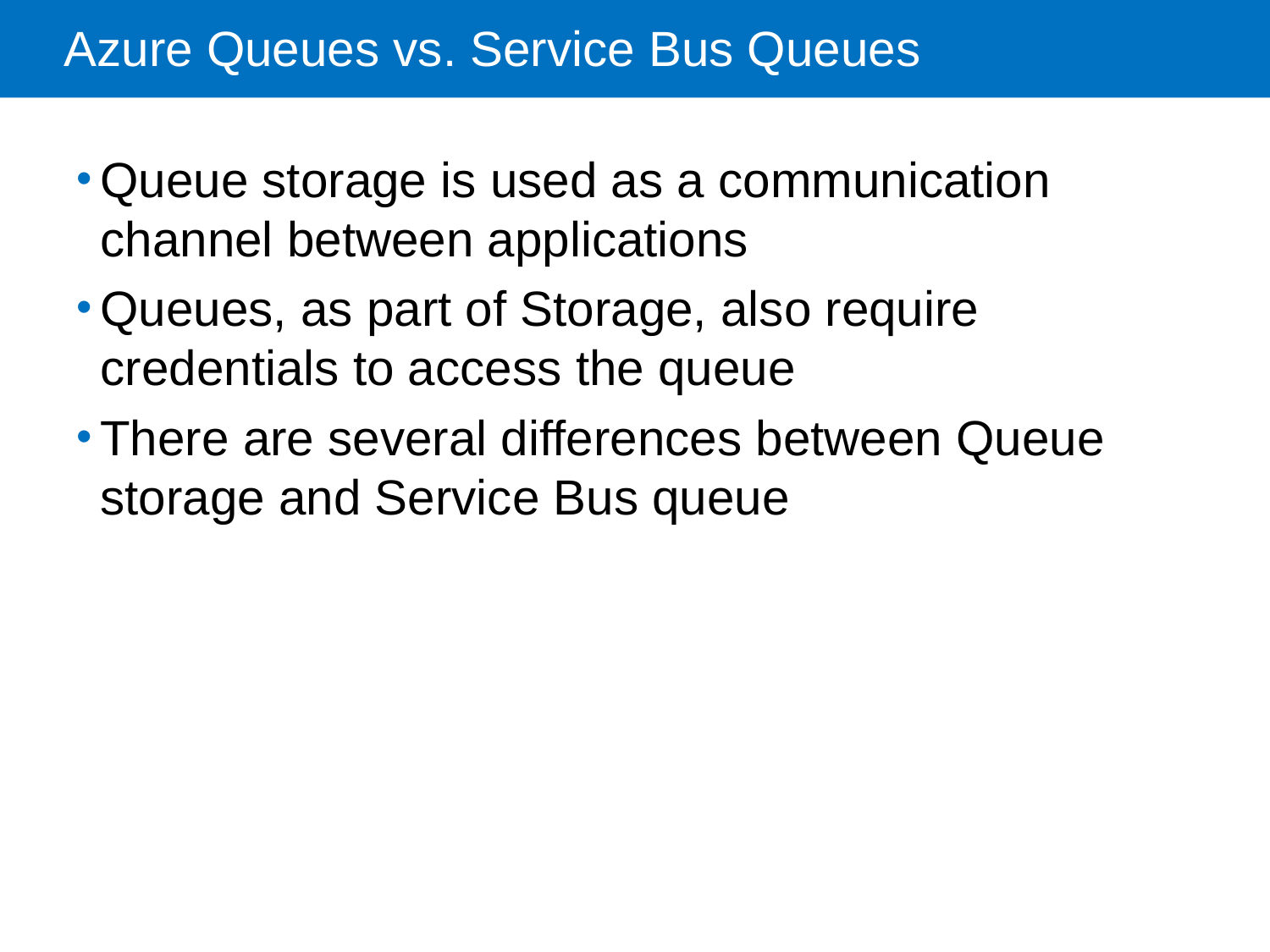

# Azure Queues vs. Service Bus Queues
Queue storage is used as a communication channel between applications
Queues, as part of Storage, also require credentials to access the queue
There are several differences between Queue storage and Service Bus queue